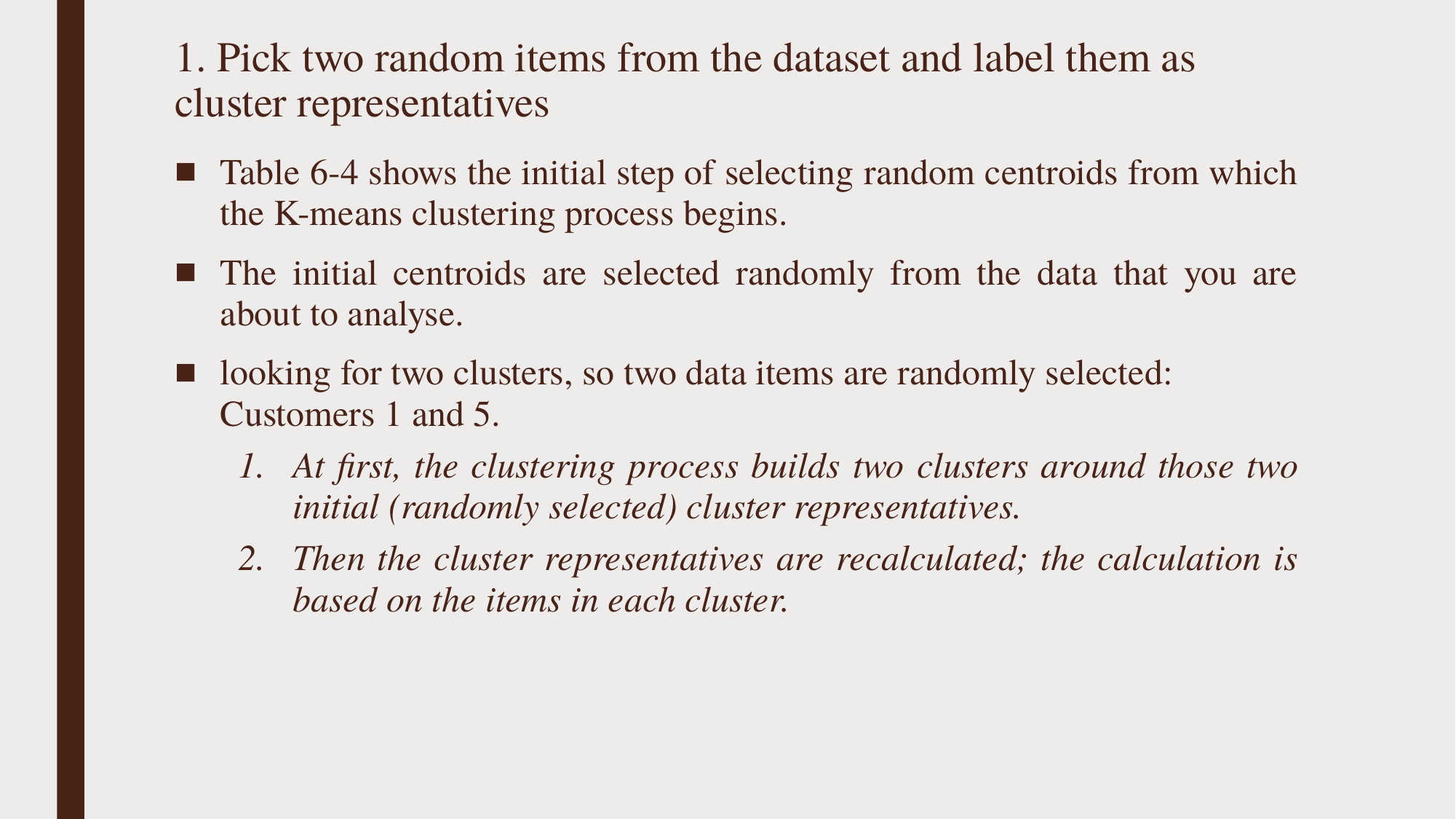

# 1. Pick two random items from the dataset and label them as cluster representatives
Table 6-4 shows the initial step of selecting random centroids from which the K-means clustering process begins.
The initial centroids are selected randomly from the data that you are about to analyse.
looking for two clusters, so two data items are randomly selected: Customers 1 and 5.
At first, the clustering process builds two clusters around those two initial (randomly selected) cluster representatives.
Then the cluster representatives are recalculated; the calculation is based on the items in each cluster.